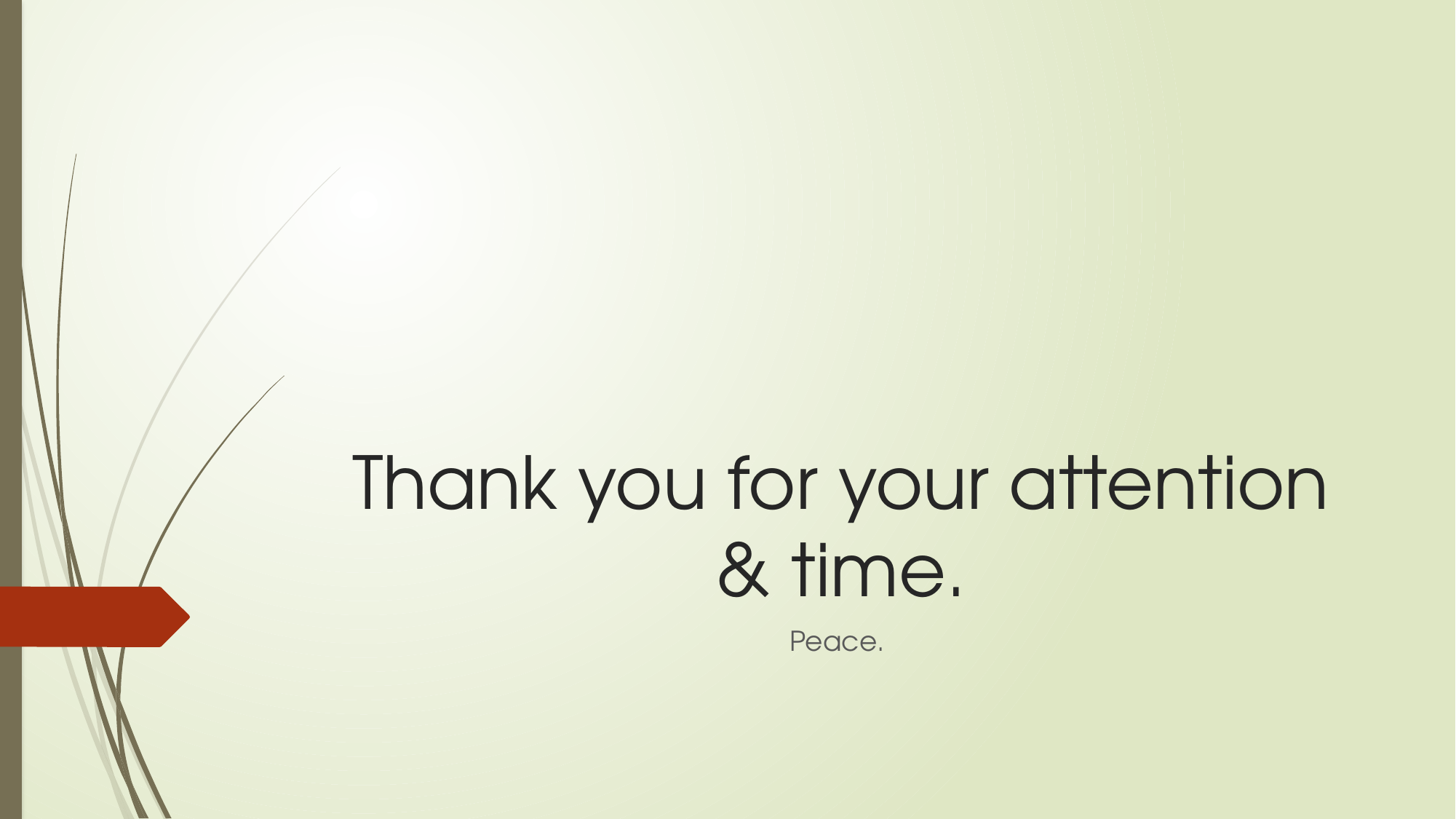

# Thank you for your attention & time.
Peace.